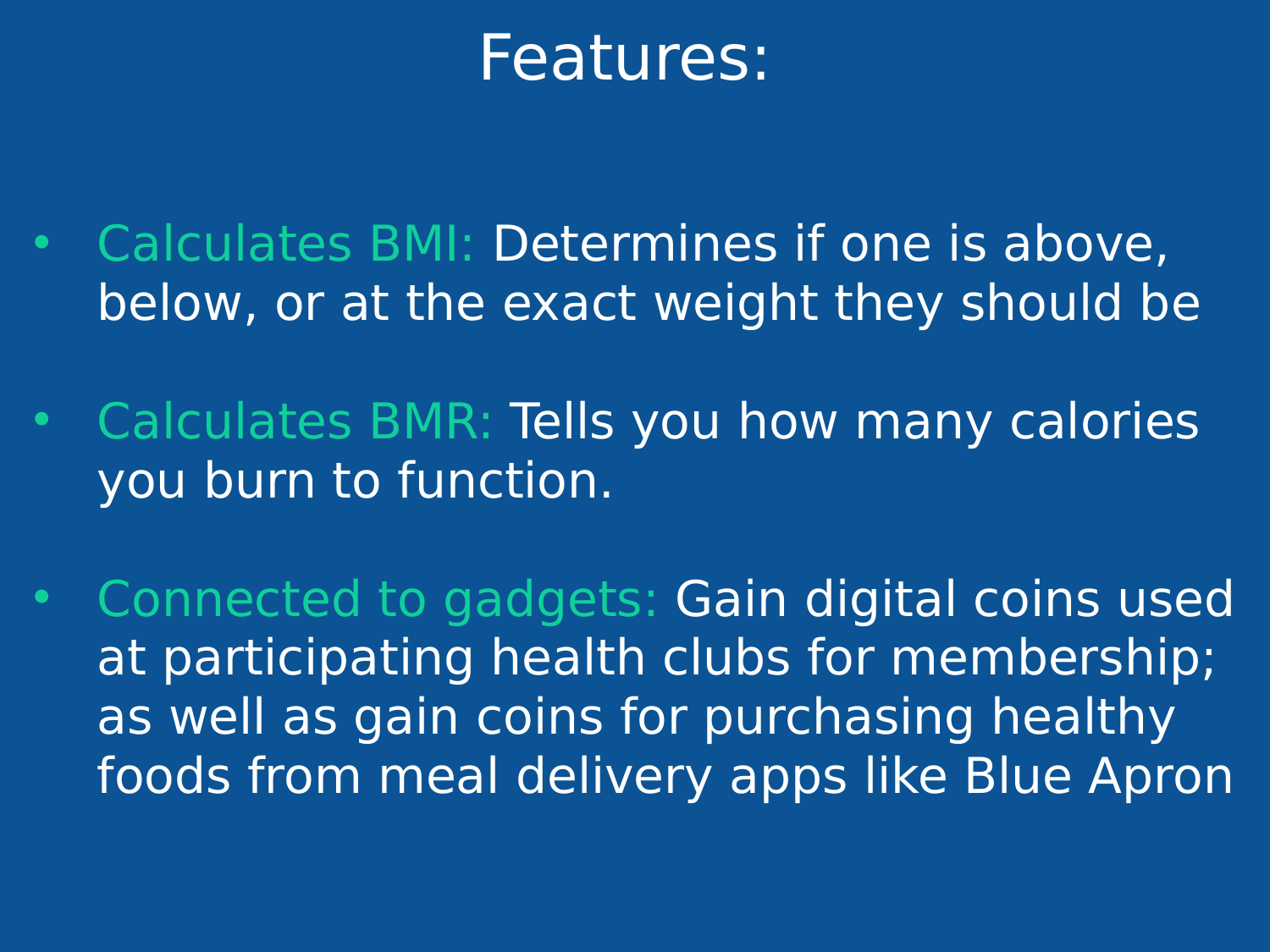

Features:

Calculates BMI: Determines if one is above, below, or at the exact weight they should be

Calculates BMR: Tells you how many calories you burn to function.

Connected to gadgets: Gain digital coins used at participating health clubs for membership; as well as gain coins for purchasing healthy foods from meal delivery apps like Blue Apron